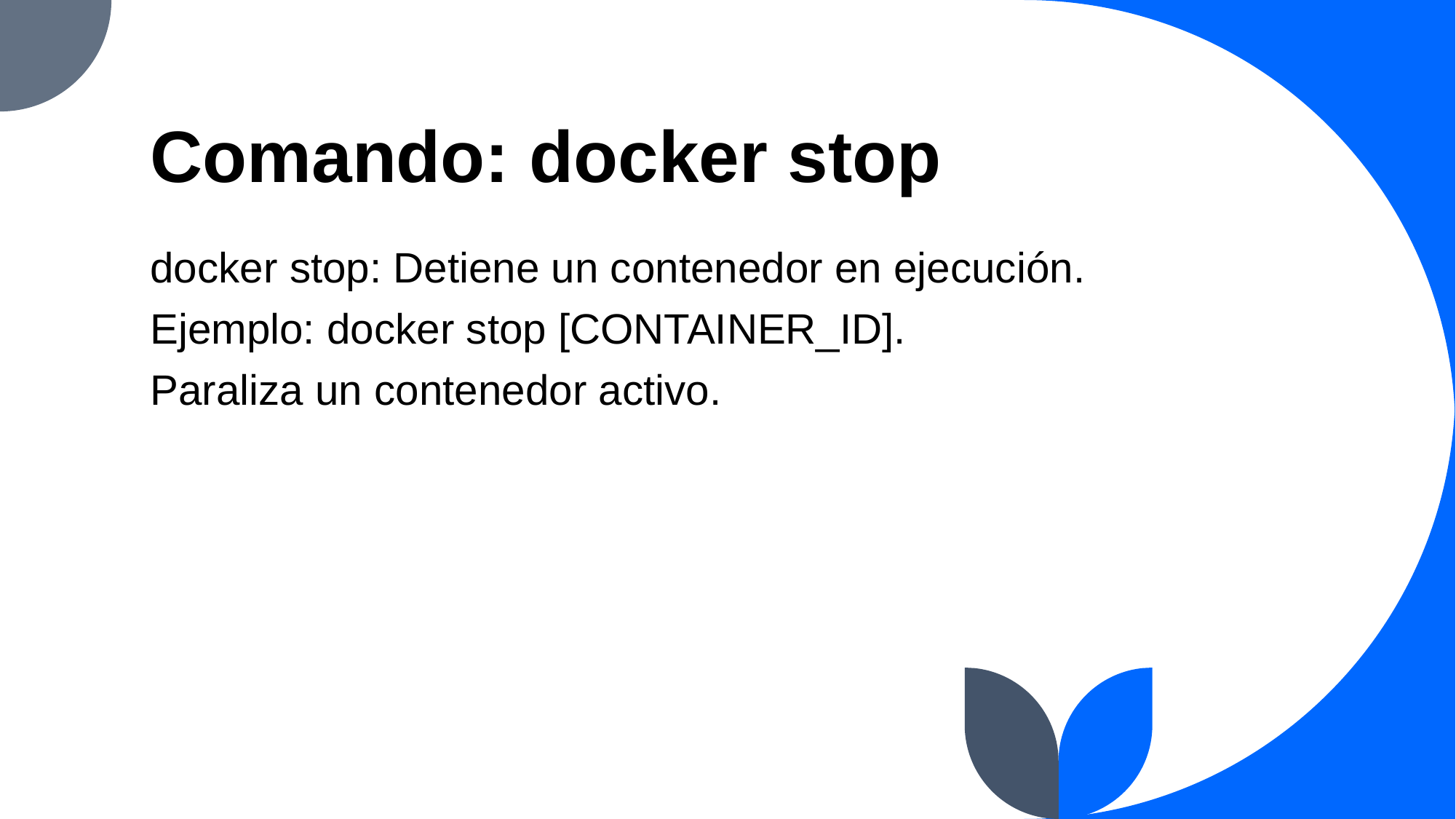

# Comando: docker stop
docker stop: Detiene un contenedor en ejecución.
Ejemplo: docker stop [CONTAINER_ID].
Paraliza un contenedor activo.